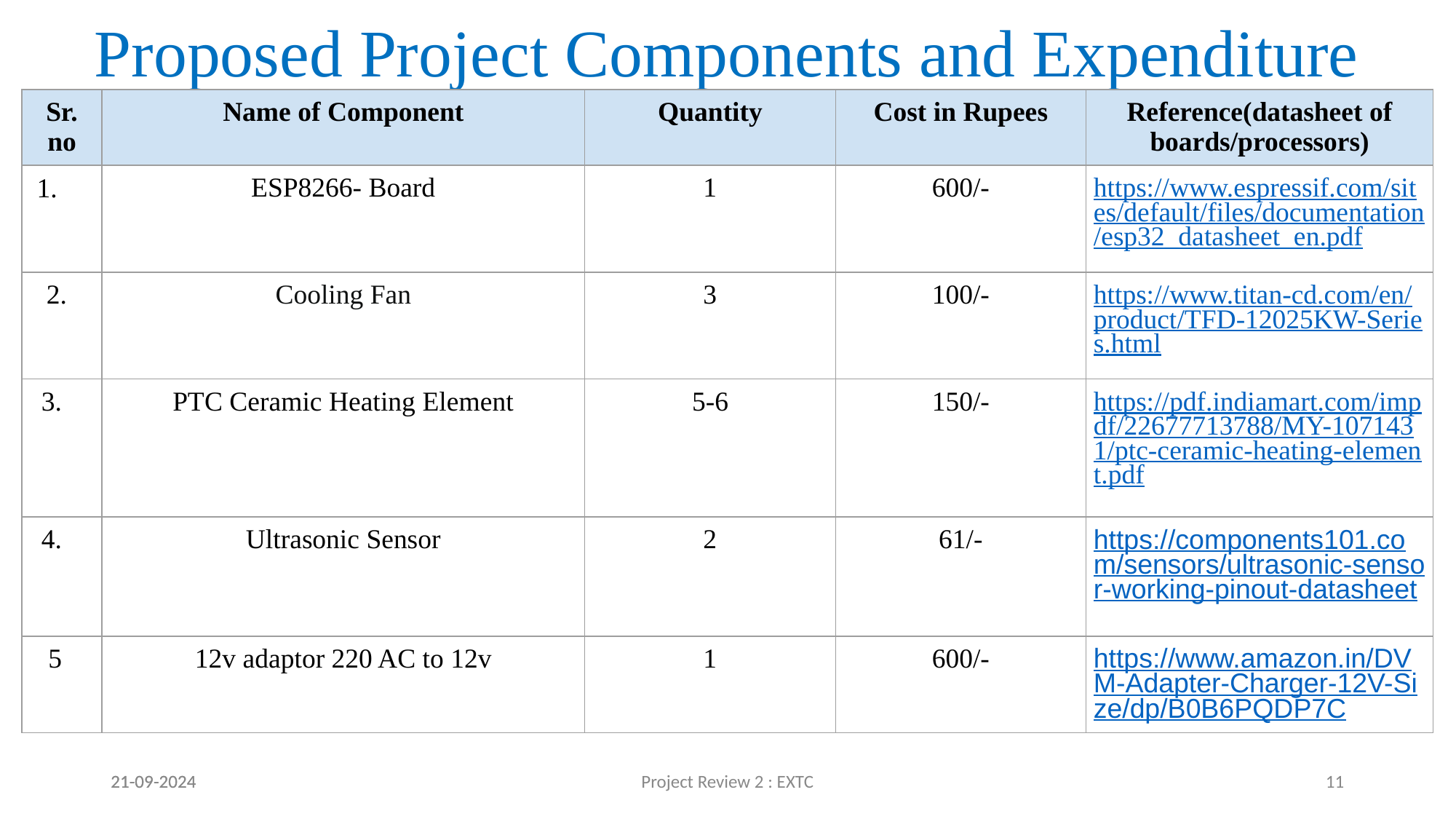

# Proposed Project Components and Expenditure
| Sr. no | Name of Component | Quantity | Cost in Rupees | Reference(datasheet of boards/processors) |
| --- | --- | --- | --- | --- |
| 1. | ESP8266- Board | 1 | 600/- | https://www.espressif.com/sites/default/files/documentation/esp32\_datasheet\_en.pdf |
| 2. | Cooling Fan | 3 | 100/- | https://www.titan-cd.com/en/product/TFD-12025KW-Series.html |
| 3. | PTC Ceramic Heating Element | 5-6 | 150/- | https://pdf.indiamart.com/impdf/22677713788/MY-1071431/ptc-ceramic-heating-element.pdf |
| 4. | Ultrasonic Sensor | 2 | 61/- | https://components101.com/sensors/ultrasonic-sensor-working-pinout-datasheet |
| 5 | 12v adaptor 220 AC to 12v | 1 | 600/- | https://www.amazon.in/DVM-Adapter-Charger-12V-Size/dp/B0B6PQDP7C |
21-09-2024
21-09-2024
Project Review 2 : EXTC
11